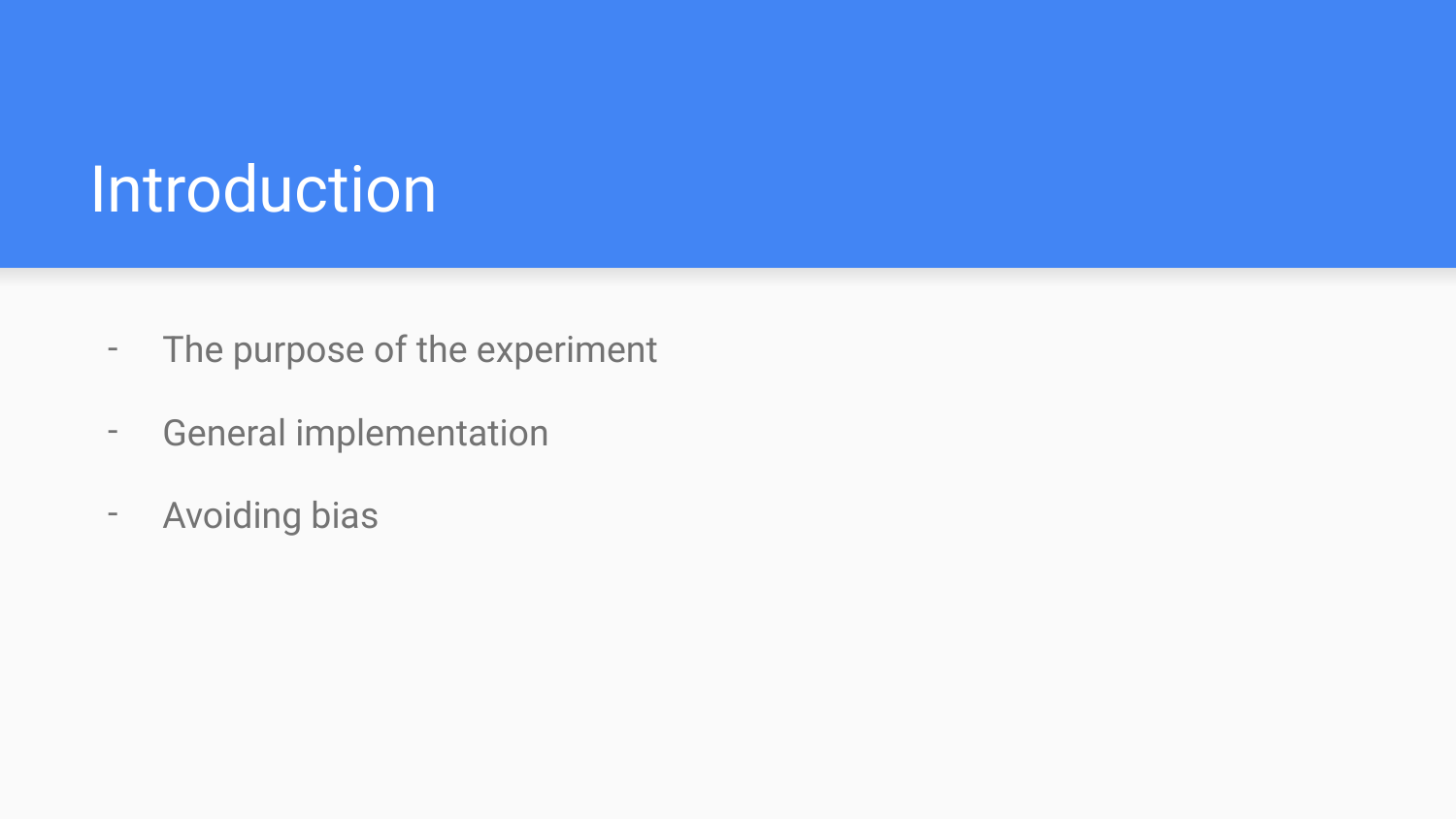

# Introduction
The purpose of the experiment
General implementation
Avoiding bias